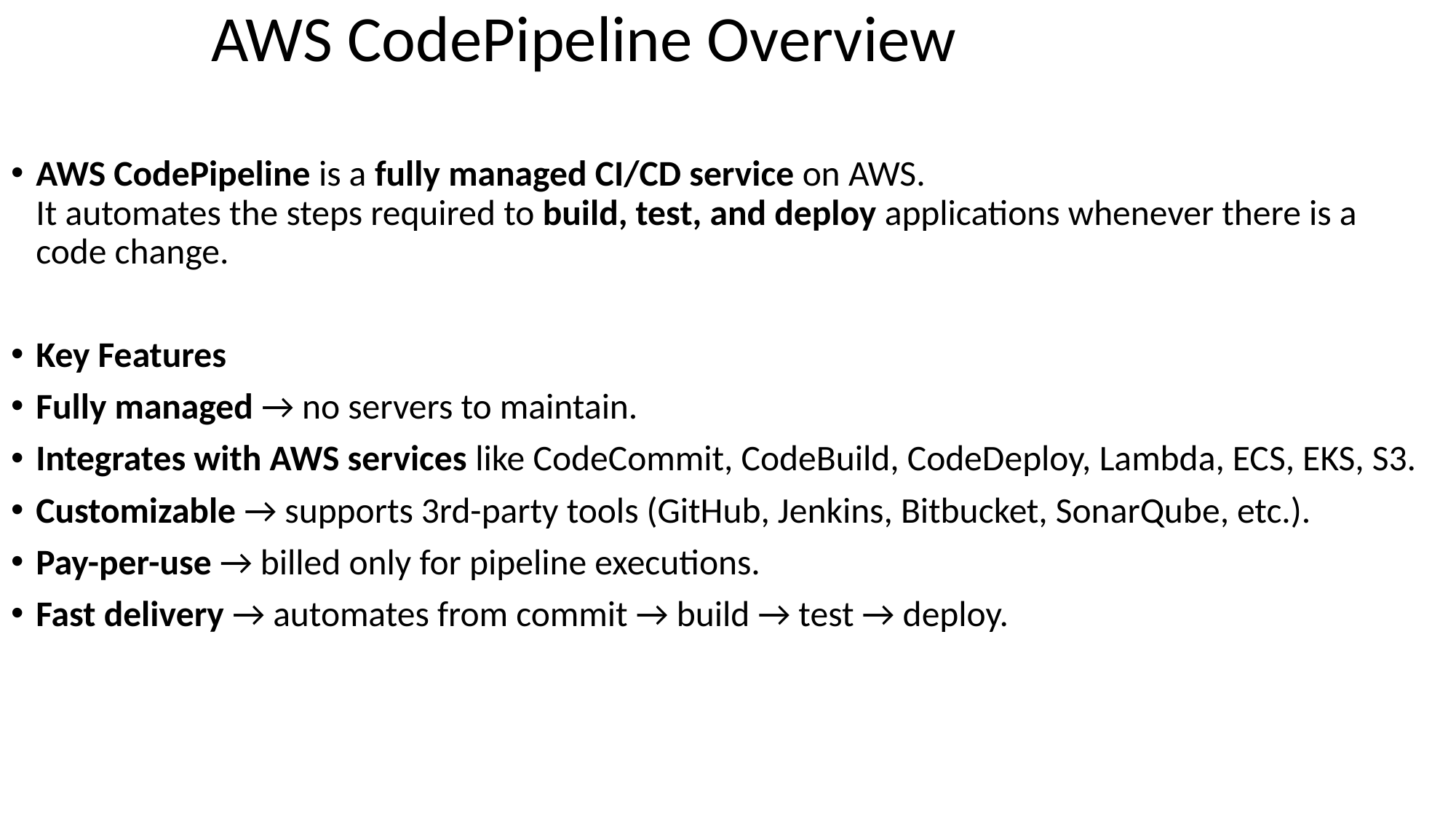

# AWS CodePipeline Overview
AWS CodePipeline is a fully managed CI/CD service on AWS.
It automates the steps required to build, test, and deploy applications whenever there is a code change.

Key Features
Fully managed → no servers to maintain.
Integrates with AWS services like CodeCommit, CodeBuild, CodeDeploy, Lambda, ECS, EKS, S3.
Customizable → supports 3rd-party tools (GitHub, Jenkins, Bitbucket, SonarQube, etc.).
Pay-per-use → billed only for pipeline executions.
Fast delivery → automates from commit → build → test → deploy.